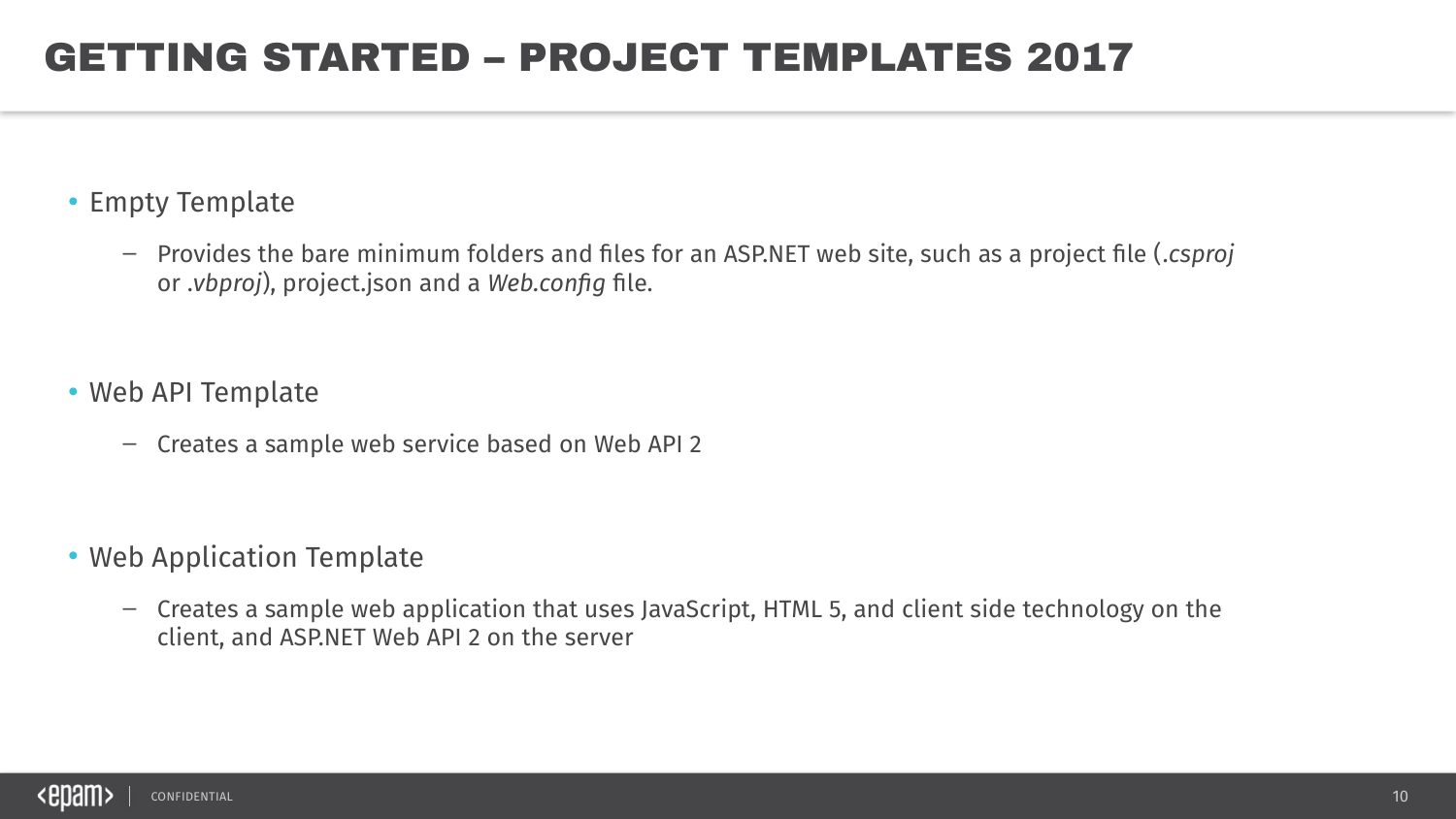

GETTING STARTED – PROJECT TEMPLATES 2017
Empty Template
Provides the bare minimum folders and files for an ASP.NET web site, such as a project file (.csproj or .vbproj), project.json and a Web.config file.
Web API Template
Creates a sample web service based on Web API 2
Web Application Template
Creates a sample web application that uses JavaScript, HTML 5, and client side technology on the client, and ASP.NET Web API 2 on the server